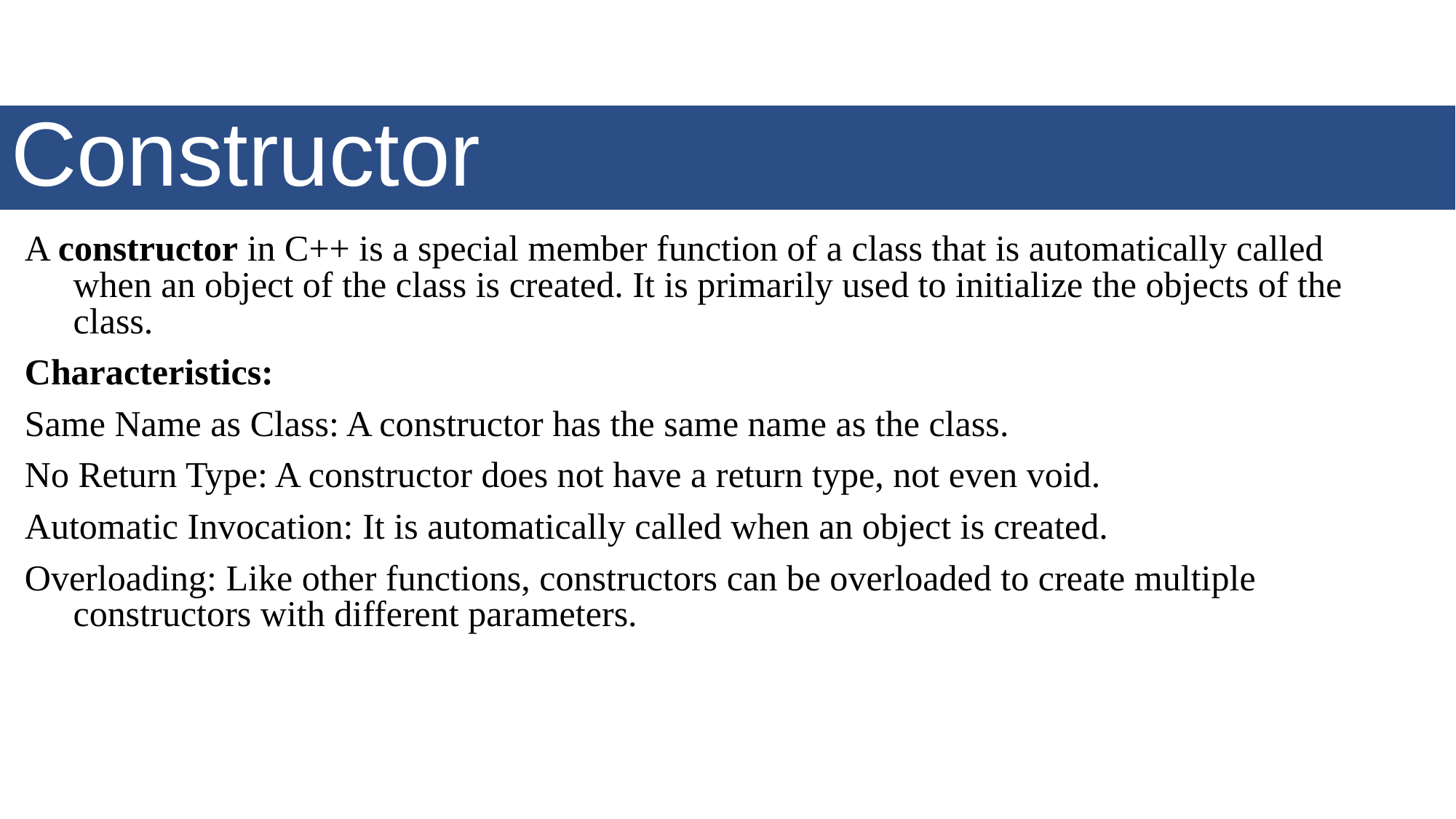

# Constructor
A constructor in C++ is a special member function of a class that is automatically called when an object of the class is created. It is primarily used to initialize the objects of the class.
Characteristics:
Same Name as Class: A constructor has the same name as the class.
No Return Type: A constructor does not have a return type, not even void.
Automatic Invocation: It is automatically called when an object is created.
Overloading: Like other functions, constructors can be overloaded to create multiple constructors with different parameters.